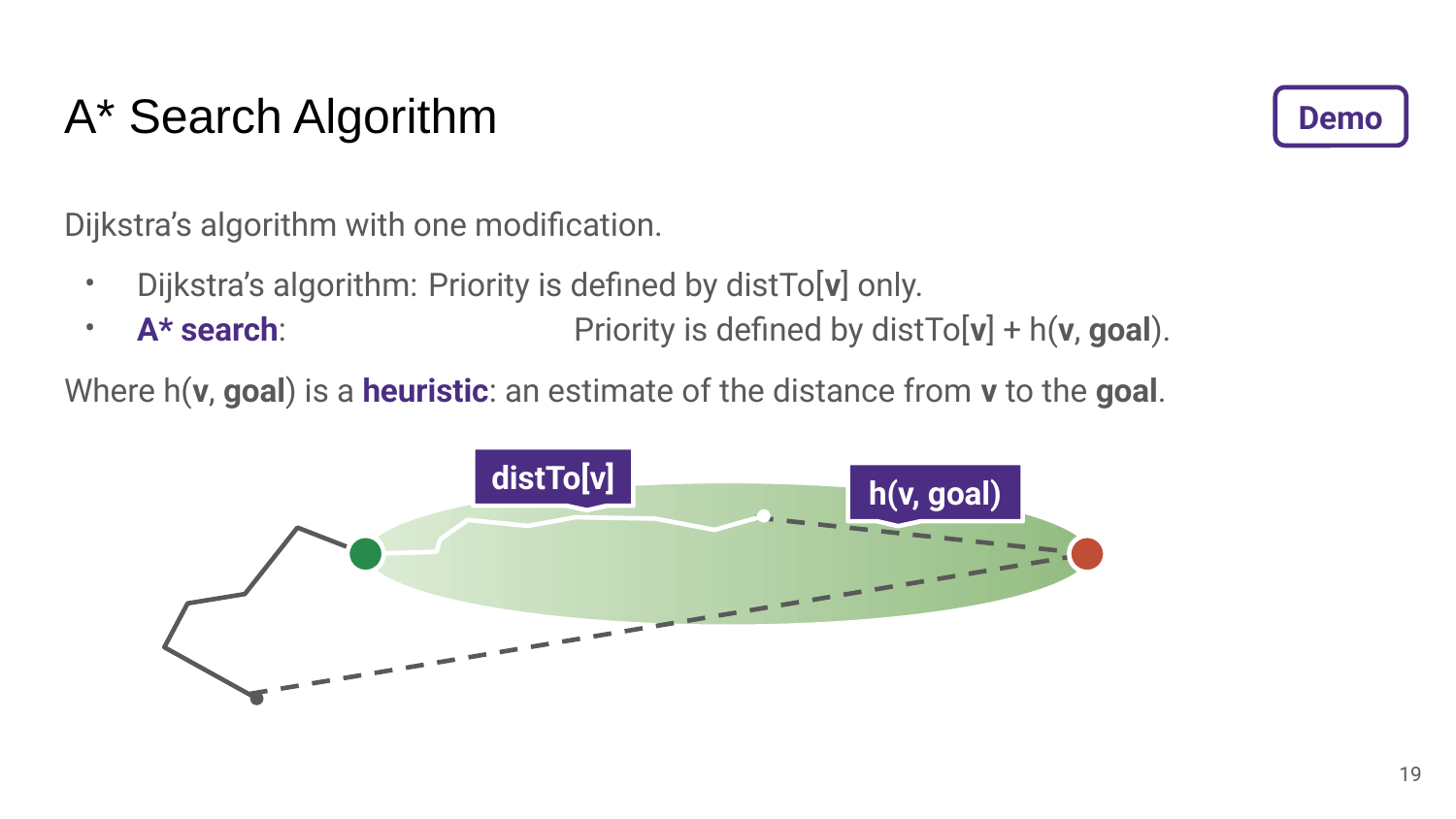

# A* Search Algorithm
Demo
Dijkstra’s algorithm with one modification.
Dijkstra’s algorithm:	Priority is defined by distTo[v] only.
A* search:		Priority is defined by distTo[v] + h(v, goal).
Where h(v, goal) is a heuristic: an estimate of the distance from v to the goal.

distTo[v]
h(v, goal)

19